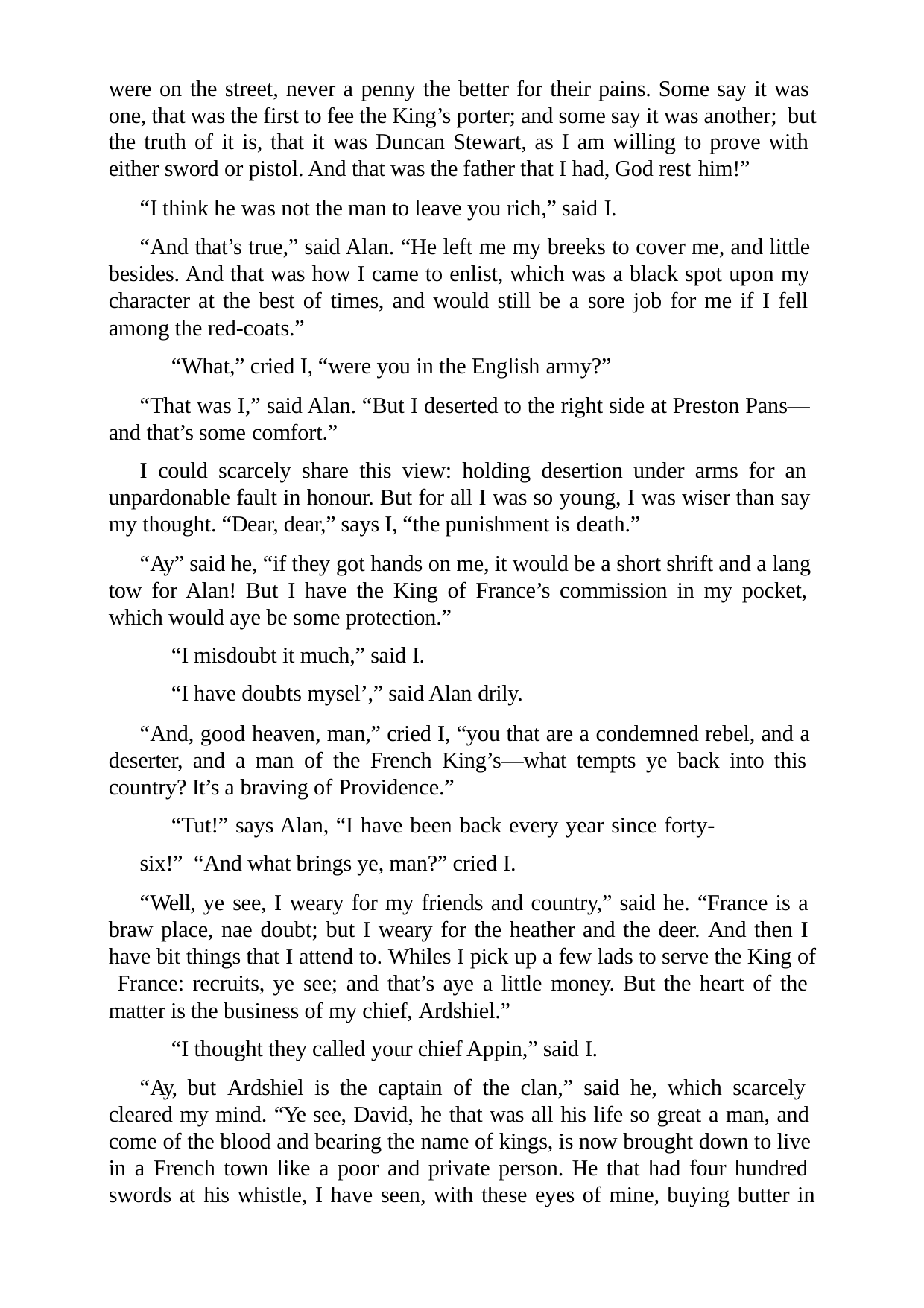

were on the street, never a penny the better for their pains. Some say it was  one, that was the first to fee the King’s porter; and some say it was another;  but the truth of it is, that it was Duncan Stewart, as I am willing to prove with  either sword or pistol. And that was the father that I had, God rest him!”
“I think he was not the man to leave you rich,” said I.
“And that’s true,” said Alan. “He left me my breeks to cover me, and little  besides. And that was how I came to enlist, which was a black spot upon my  character at the best of times, and would still be a sore job for me if I fell  among the red-coats.”
“What,” cried I, “were you in the English army?”
“That was I,” said Alan. “But I deserted to the right side at Preston Pans—  and that’s some comfort.”
I could scarcely share this view: holding desertion under arms for an  unpardonable fault in honour. But for all I was so young, I was wiser than say  my thought. “Dear, dear,” says I, “the punishment is death.”
“Ay” said he, “if they got hands on me, it would be a short shrift and a lang  tow for Alan! But I have the King of France’s commission in my pocket,  which would aye be some protection.”
“I misdoubt it much,” said I.
“I have doubts mysel’,” said Alan drily.
“And, good heaven, man,” cried I, “you that are a condemned rebel, and a  deserter, and a man of the French King’s—what tempts ye back into this  country? It’s a braving of Providence.”
“Tut!” says Alan, “I have been back every year since forty-six!”  “And what brings ye, man?” cried I.
“Well, ye see, I weary for my friends and country,” said he. “France is a  braw place, nae doubt; but I weary for the heather and the deer. And then I  have bit things that I attend to. Whiles I pick up a few lads to serve the King of  France: recruits, ye see; and that’s aye a little money. But the heart of the  matter is the business of my chief, Ardshiel.”
“I thought they called your chief Appin,” said I.
“Ay, but Ardshiel is the captain of the clan,” said he, which scarcely  cleared my mind. “Ye see, David, he that was all his life so great a man, and  come of the blood and bearing the name of kings, is now brought down to live  in a French town like a poor and private person. He that had four hundred  swords at his whistle, I have seen, with these eyes of mine, buying butter in